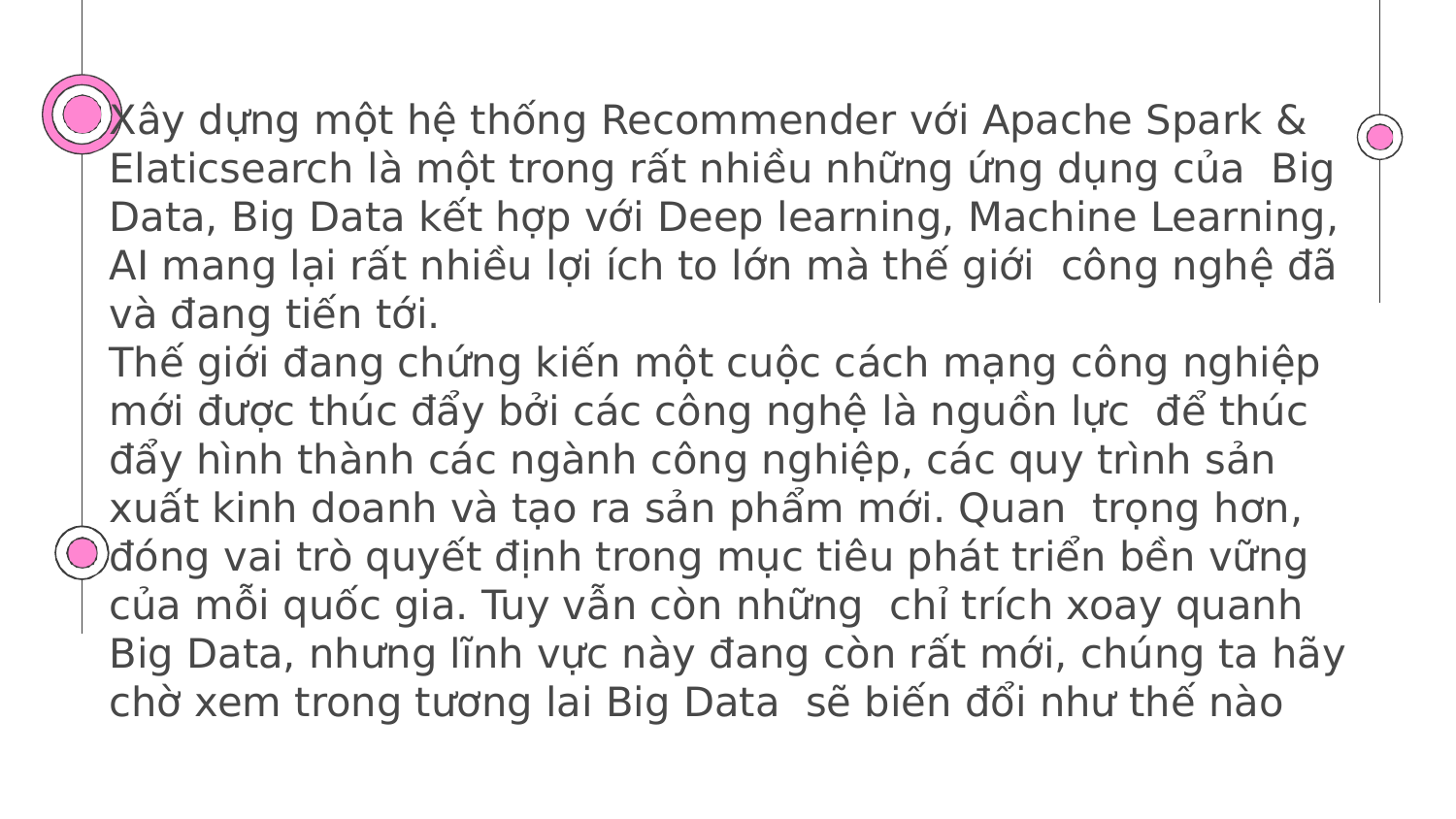

# Xây dựng một hệ thống Recommender với Apache Spark & Elaticsearch là một trong rất nhiều những ứng dụng của  Big Data, Big Data kết hợp với Deep learning, Machine Learning, AI mang lại rất nhiều lợi ích to lớn mà thế giới  công nghệ đã và đang tiến tới. Thế giới đang chứng kiến một cuộc cách mạng công nghiệp mới được thúc đẩy bởi các công nghệ là nguồn lực  để thúc đẩy hình thành các ngành công nghiệp, các quy trình sản xuất kinh doanh và tạo ra sản phẩm mới. Quan  trọng hơn, đóng vai trò quyết định trong mục tiêu phát triển bền vững của mỗi quốc gia. Tuy vẫn còn những  chỉ trích xoay quanh Big Data, nhưng lĩnh vực này đang còn rất mới, chúng ta hãy chờ xem trong tương lai Big Data  sẽ biến đổi như thế nào